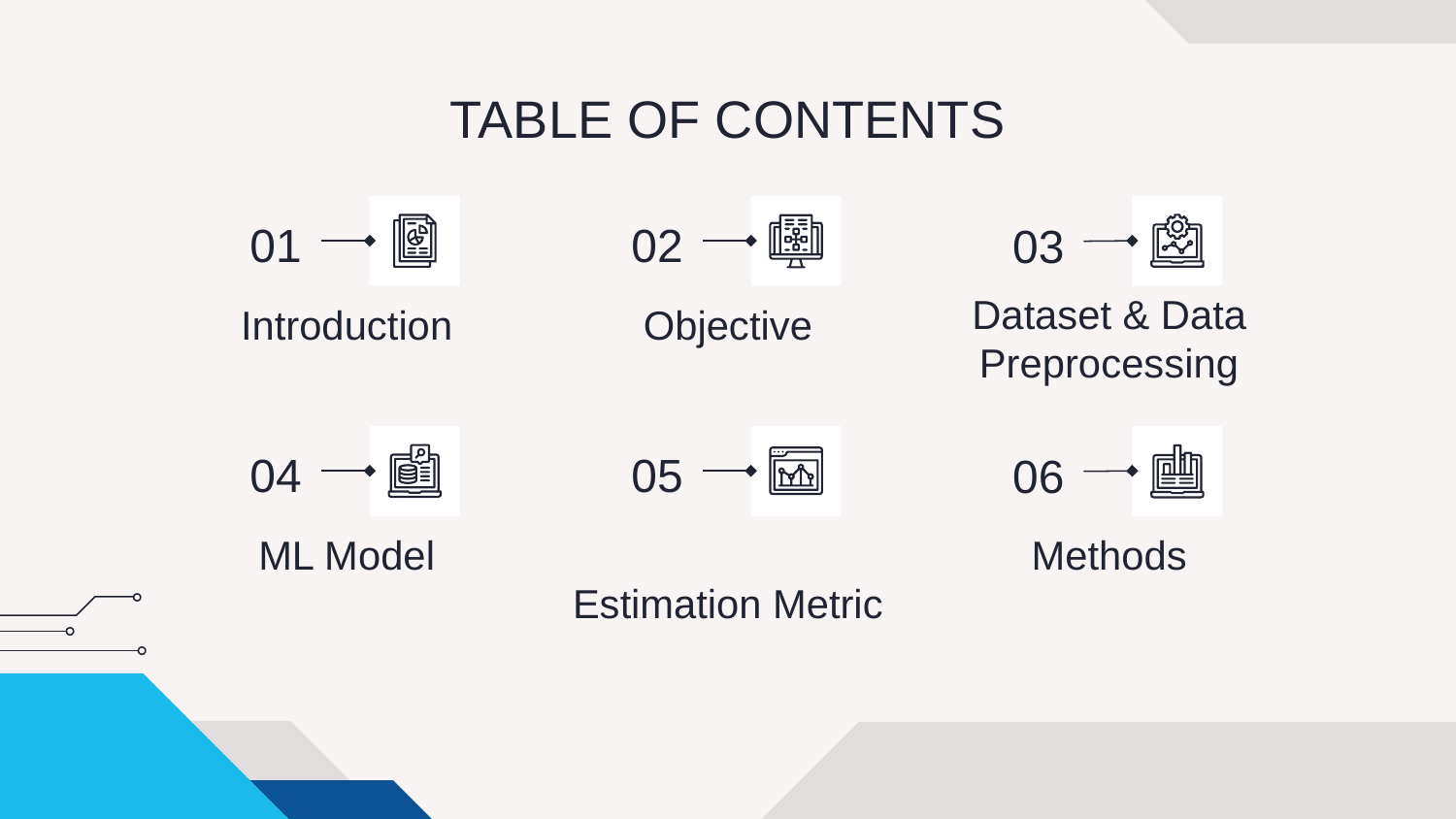

# TABLE OF CONTENTS

01
02
03

Introduction
Objective
Dataset & Data Preprocessing

05
04
06

ML Model
Methods
Estimation Metric